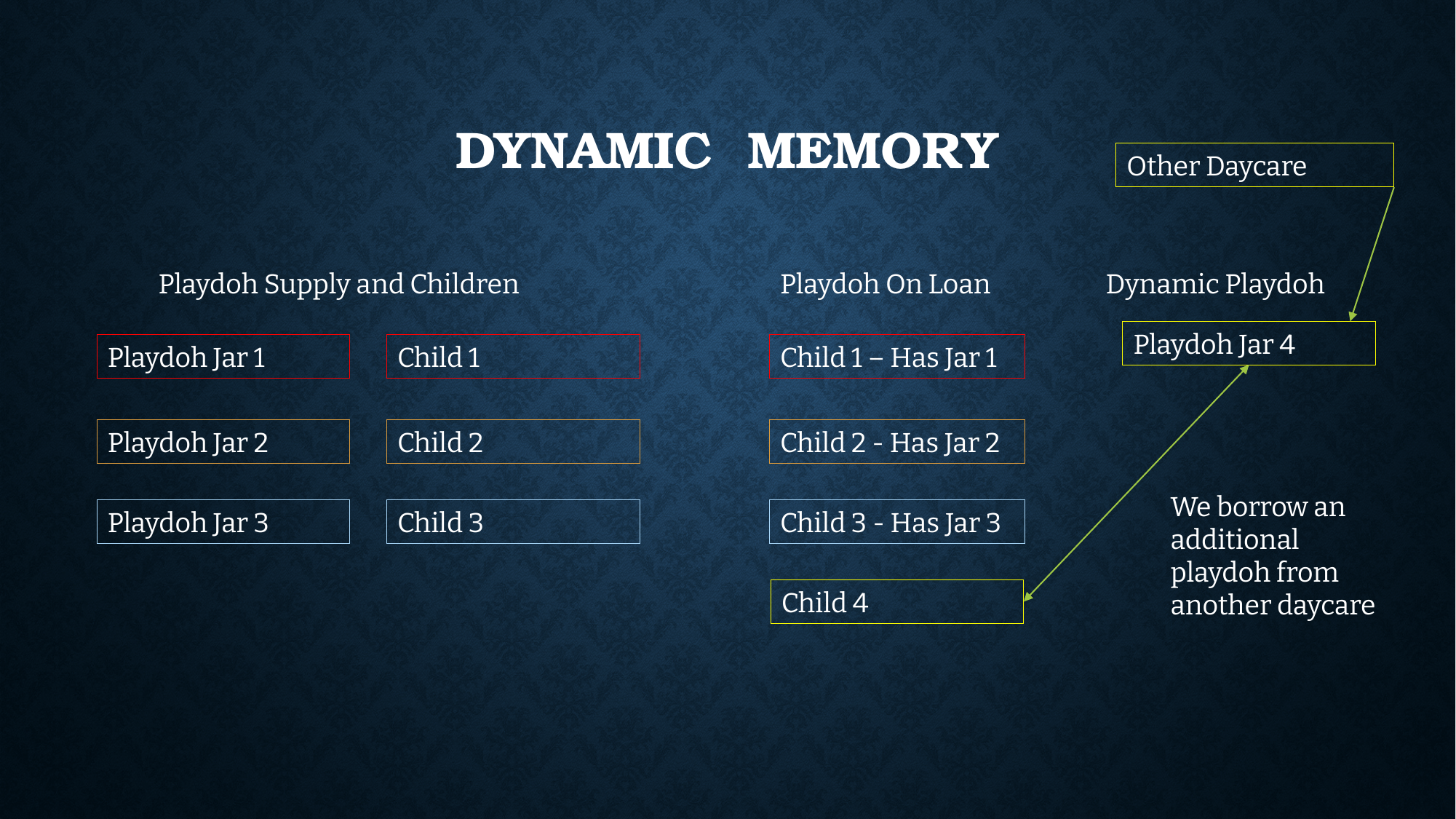

# Dynamic  Memory
Other Daycare
Playdoh Supply and Children
Playdoh On Loan
Dynamic Playdoh
Playdoh Jar 4
Playdoh Jar 1
Child 1
Child 1 – Has Jar 1
Playdoh Jar 2
Child 2 - Has Jar 2
Child 2
We borrow an additional playdoh from another daycare
Playdoh Jar 3
Child 3
Child 3 - Has Jar 3
Child 4